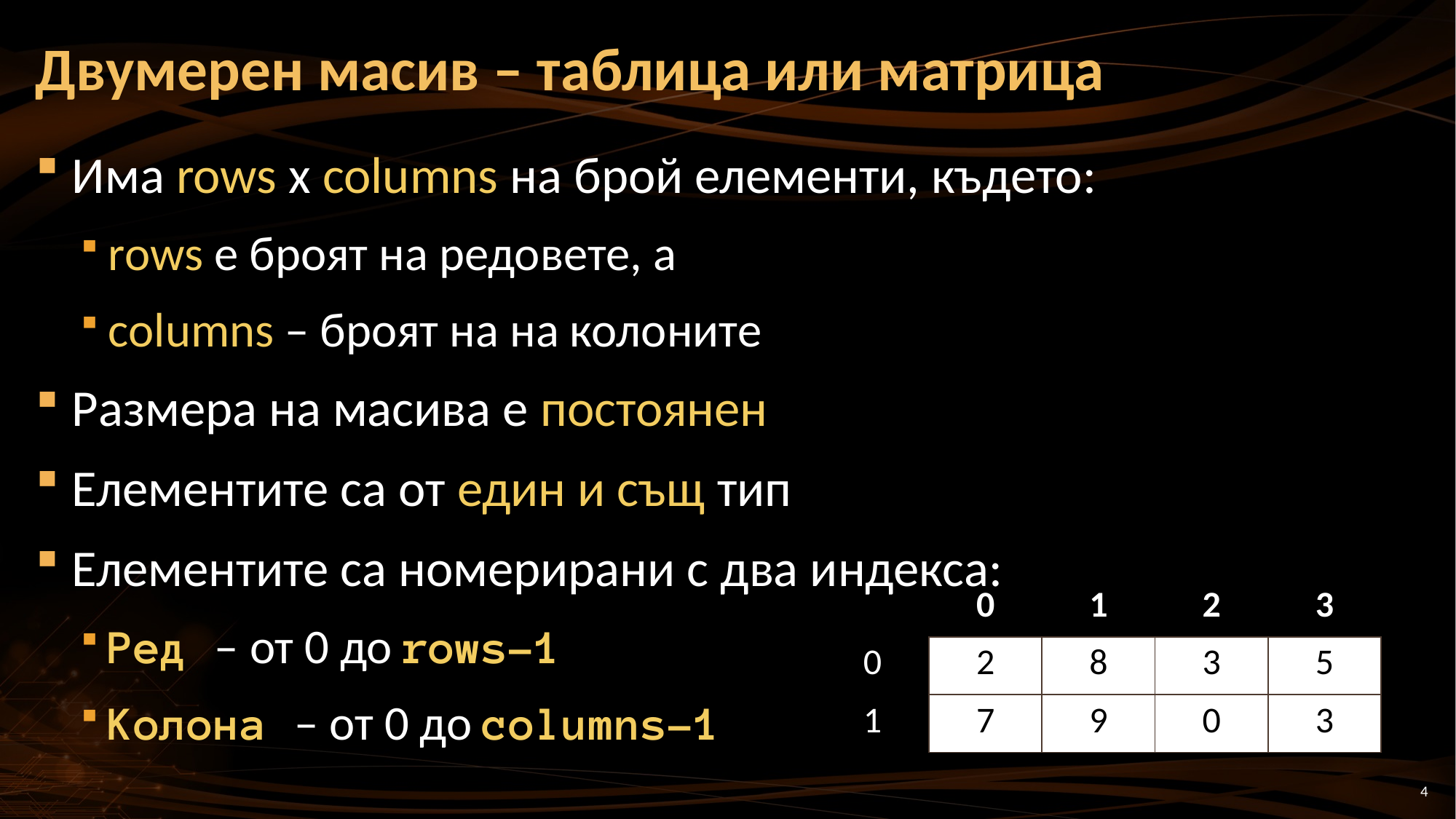

# Двумерен масив – таблица или матрица
Има rows x columns на брой елементи, където:
rows е броят на редовете, а
columns – броят на на колоните
Размера на масива е постоянен
Елементите са от един и същ тип
Елементите са номерирани с два индекса:
Ред – от 0 до rows-1
Колона – от 0 до columns-1
|  | 0 | 1 | 2 | 3 |
| --- | --- | --- | --- | --- |
| 0 | 2 | 8 | 3 | 5 |
| 1 | 7 | 9 | 0 | 3 |
4